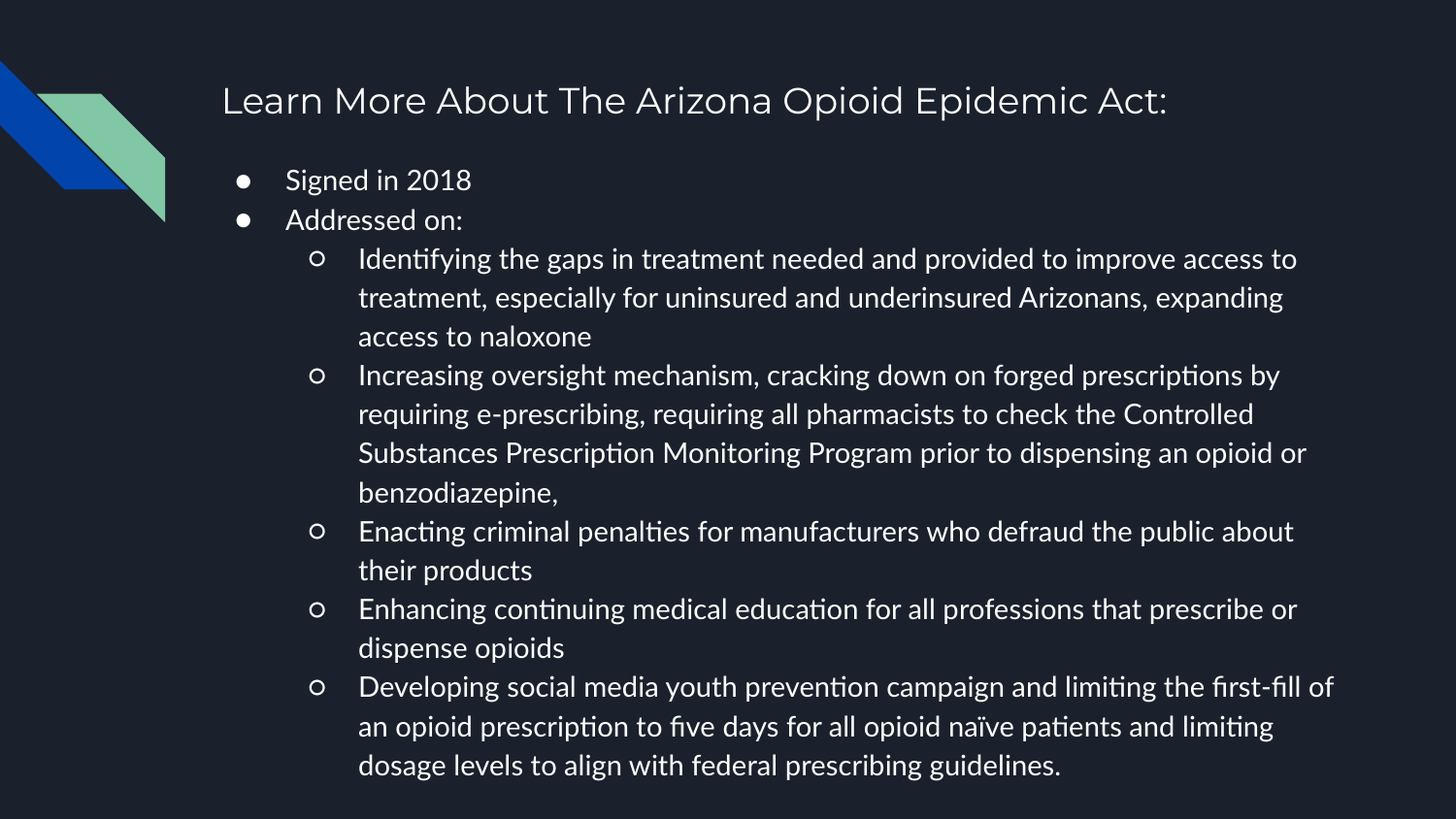

# Learn More About The Arizona Opioid Epidemic Act:
Signed in 2018
Addressed on:
Identifying the gaps in treatment needed and provided to improve access to treatment, especially for uninsured and underinsured Arizonans, expanding access to naloxone
Increasing oversight mechanism, cracking down on forged prescriptions by requiring e-prescribing, requiring all pharmacists to check the Controlled Substances Prescription Monitoring Program prior to dispensing an opioid or benzodiazepine,
Enacting criminal penalties for manufacturers who defraud the public about their products
Enhancing continuing medical education for all professions that prescribe or dispense opioids
Developing social media youth prevention campaign and limiting the first-fill of an opioid prescription to five days for all opioid naïve patients and limiting dosage levels to align with federal prescribing guidelines.